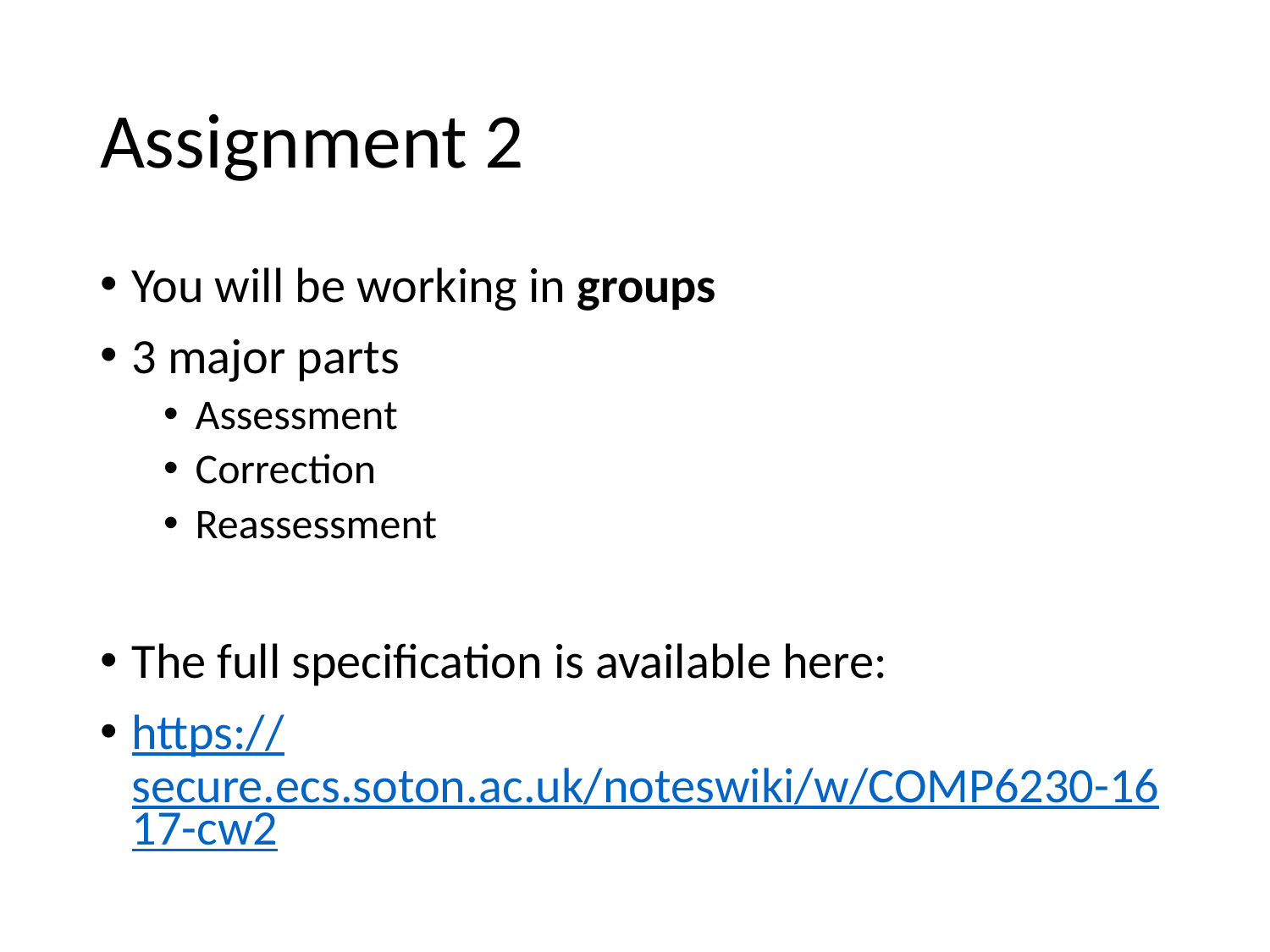

# Assignment 2
You will be working in groups
3 major parts
Assessment
Correction
Reassessment

The full specification is available here:
https://secure.ecs.soton.ac.uk/noteswiki/w/COMP6230-1617-cw2